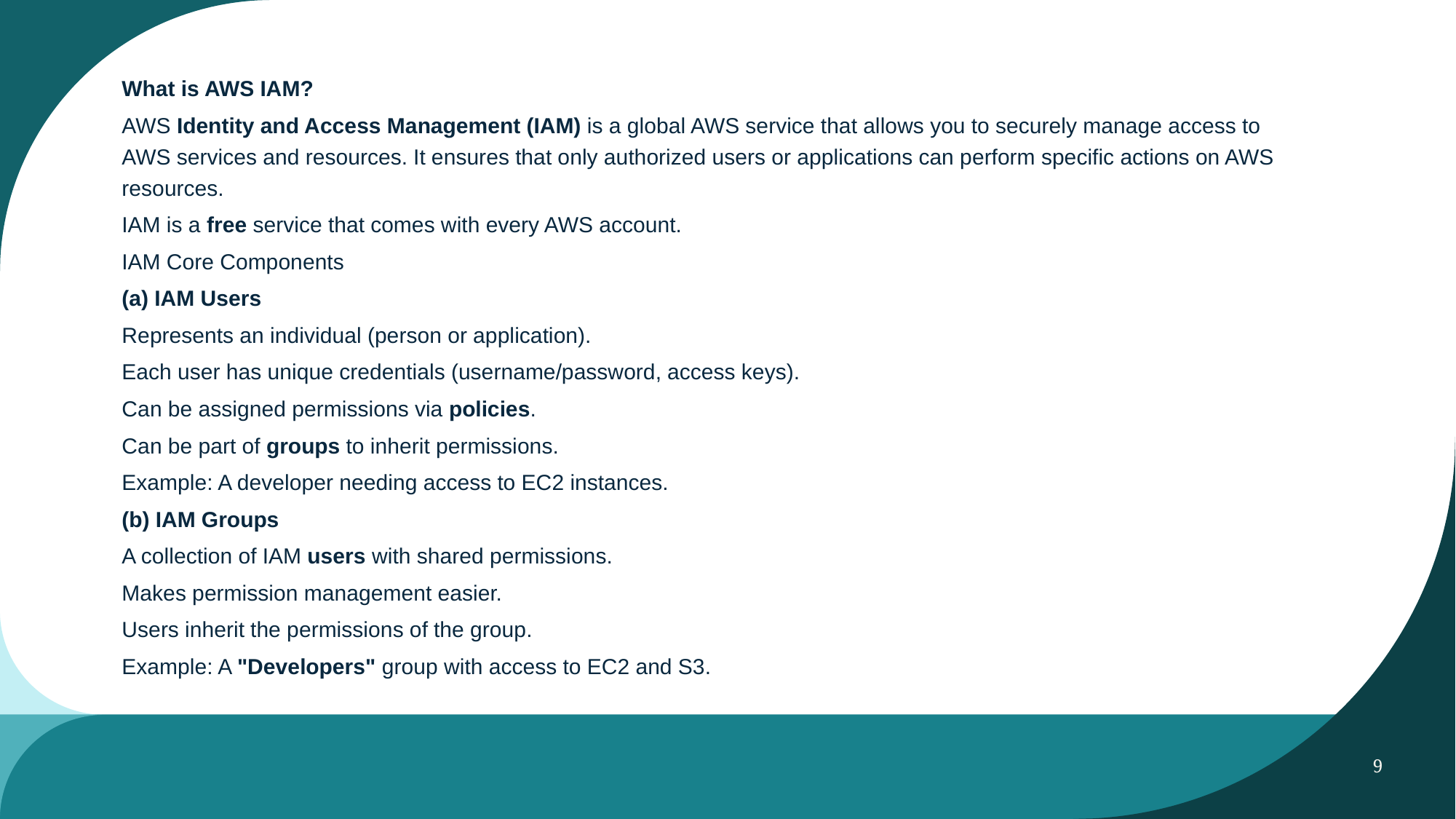

What is AWS IAM?
AWS Identity and Access Management (IAM) is a global AWS service that allows you to securely manage access to AWS services and resources. It ensures that only authorized users or applications can perform specific actions on AWS resources.
IAM is a free service that comes with every AWS account.
IAM Core Components
(a) IAM Users
Represents an individual (person or application).
Each user has unique credentials (username/password, access keys).
Can be assigned permissions via policies.
Can be part of groups to inherit permissions.
Example: A developer needing access to EC2 instances.
(b) IAM Groups
A collection of IAM users with shared permissions.
Makes permission management easier.
Users inherit the permissions of the group.
Example: A "Developers" group with access to EC2 and S3.

9